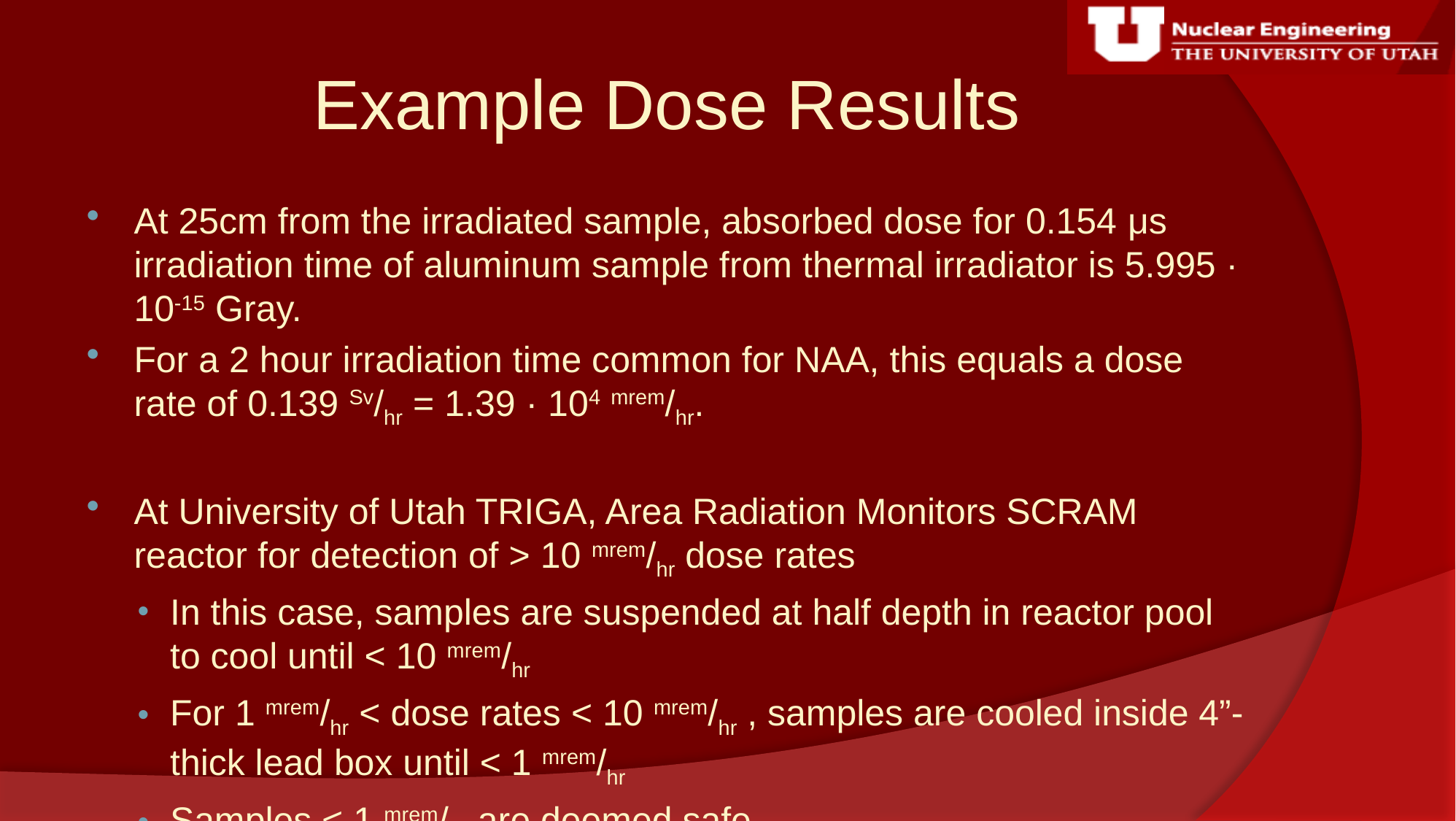

# Example Dose Results
At 25cm from the irradiated sample, absorbed dose for 0.154 μs irradiation time of aluminum sample from thermal irradiator is 5.995 · 10-15 Gray.
For a 2 hour irradiation time common for NAA, this equals a dose rate of 0.139 Sv/hr = 1.39 · 104 mrem/hr.

At University of Utah TRIGA, Area Radiation Monitors SCRAM reactor for detection of > 10 mrem/hr dose rates
In this case, samples are suspended at half depth in reactor pool to cool until < 10 mrem/hr
For 1 mrem/hr < dose rates < 10 mrem/hr , samples are cooled inside 4”-thick lead box until < 1 mrem/hr
Samples < 1 mrem/hr are deemed safe